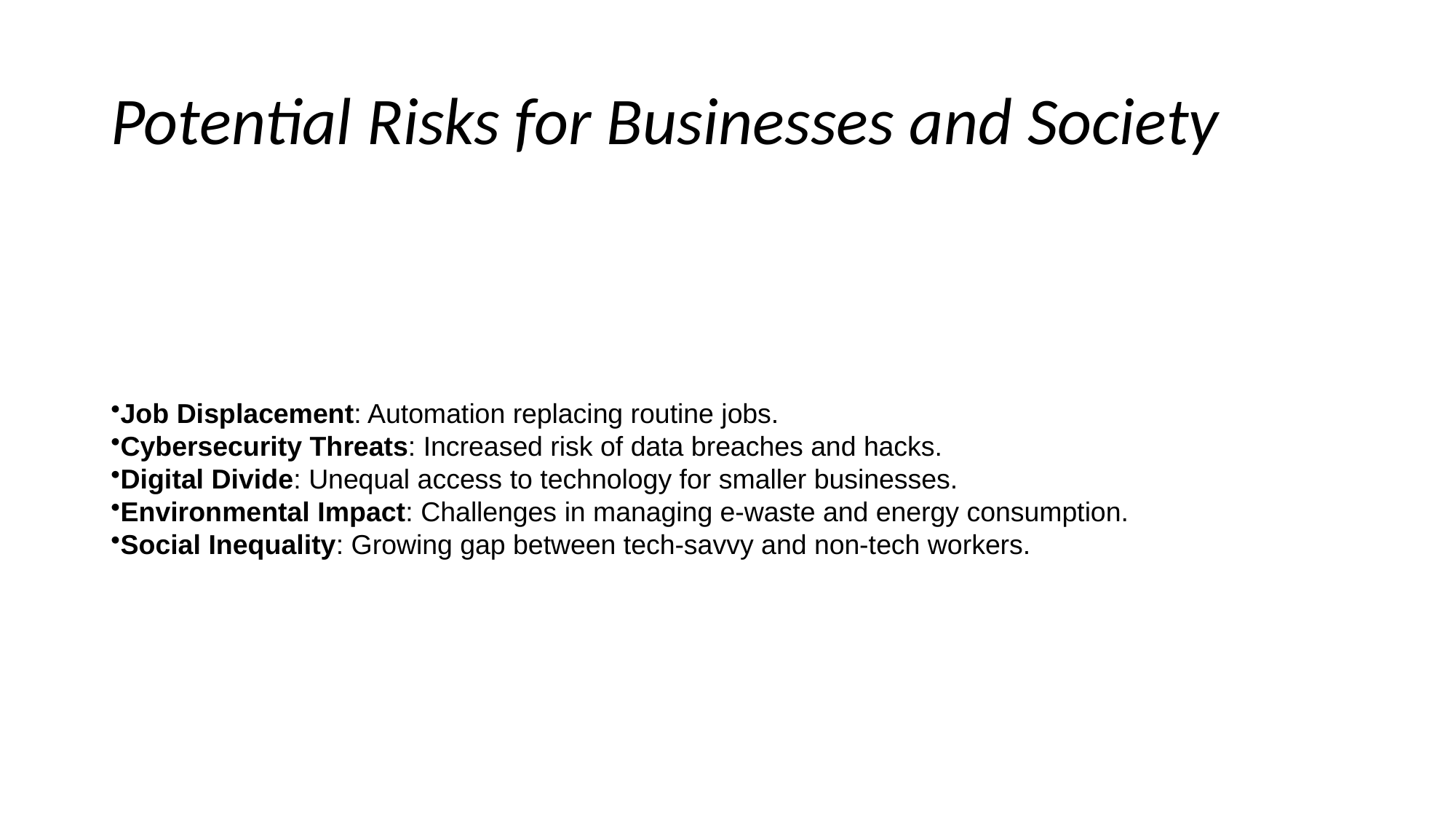

# Potential Risks for Businesses and Society
Job Displacement: Automation replacing routine jobs.
Cybersecurity Threats: Increased risk of data breaches and hacks.
Digital Divide: Unequal access to technology for smaller businesses.
Environmental Impact: Challenges in managing e-waste and energy consumption.
Social Inequality: Growing gap between tech-savvy and non-tech workers.